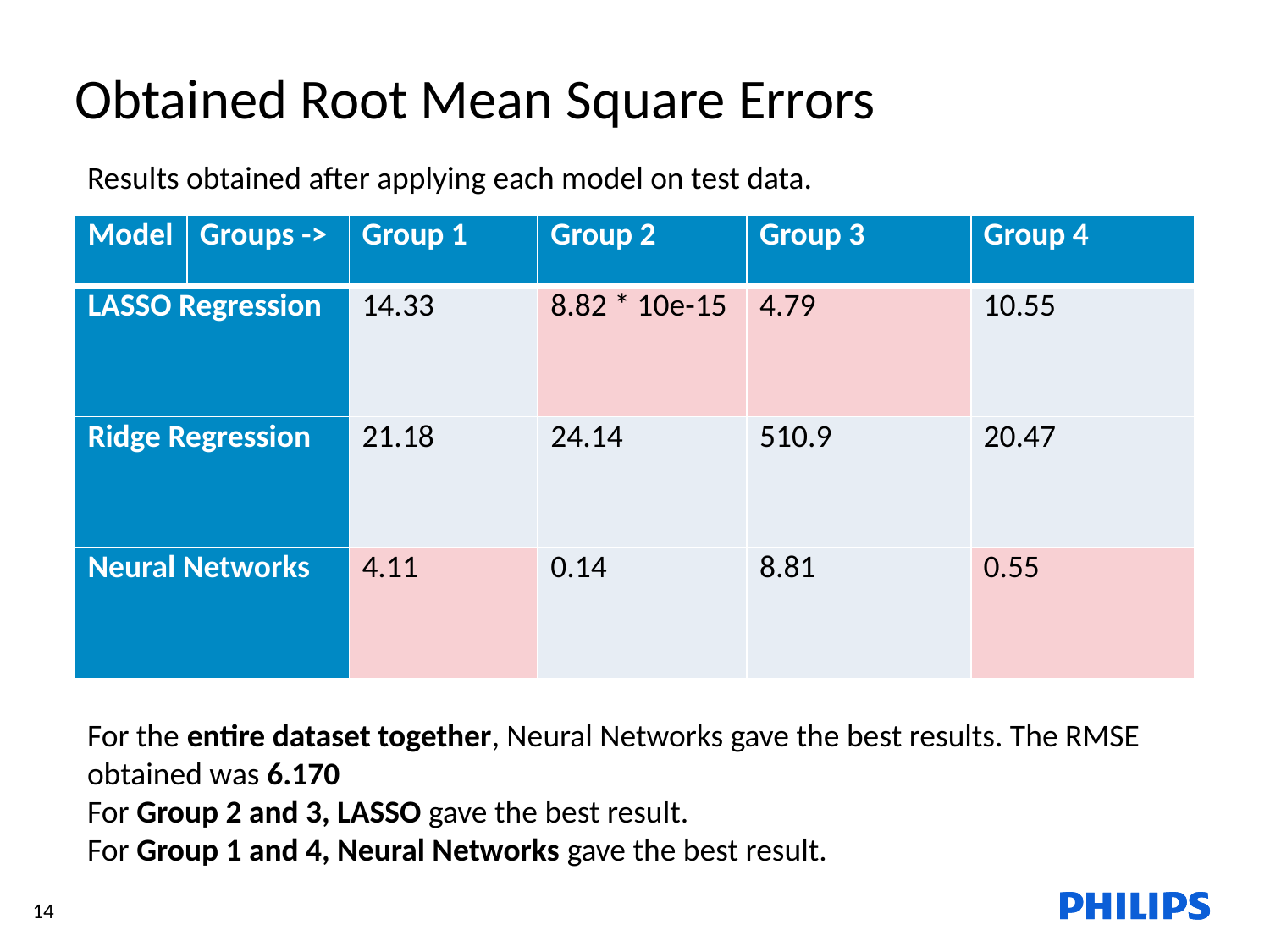

Obtained Root Mean Square Errors
Results obtained after applying each model on test data.
| Model | Groups -> | Group 1 | Group 2 | Group 3 | Group 4 |
| --- | --- | --- | --- | --- | --- |
| LASSO Regression |  | 14.33 | 8.82 \* 10e-15 | 4.79 | 10.55 |
| Ridge Regression |  | 21.18 | 24.14 | 510.9 | 20.47 |
| Neural Networks |  | 4.11 | 0.14 | 8.81 | 0.55 |
For the entire dataset together, Neural Networks gave the best results. The RMSE obtained was 6.170
For Group 2 and 3, LASSO gave the best result.
For Group 1 and 4, Neural Networks gave the best result.